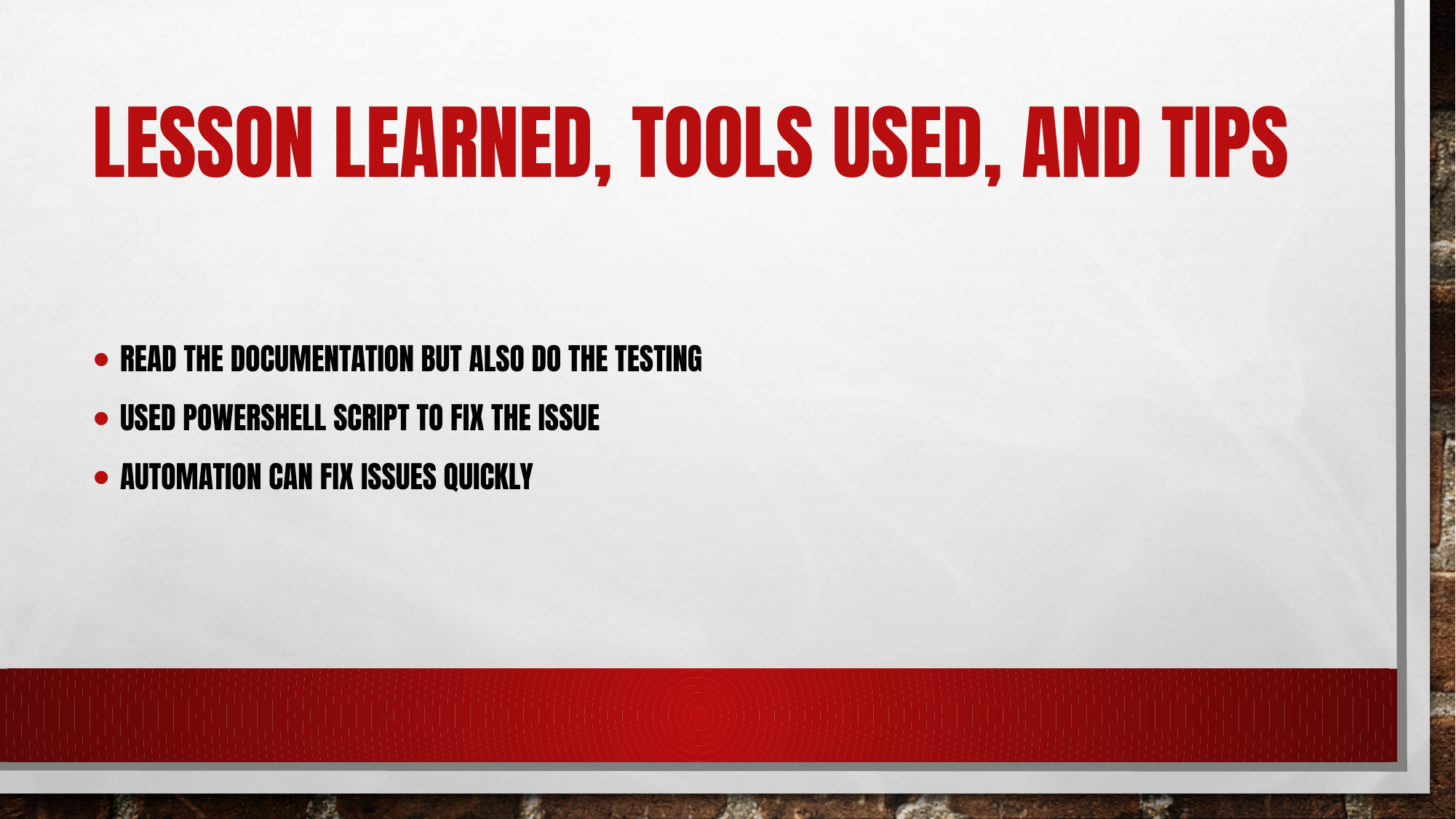

# Lesson learned, tools USED, and TIPs
Read the documentation but also do the testing
Used powershell script to fix the issue
Automation can fix issues quickly